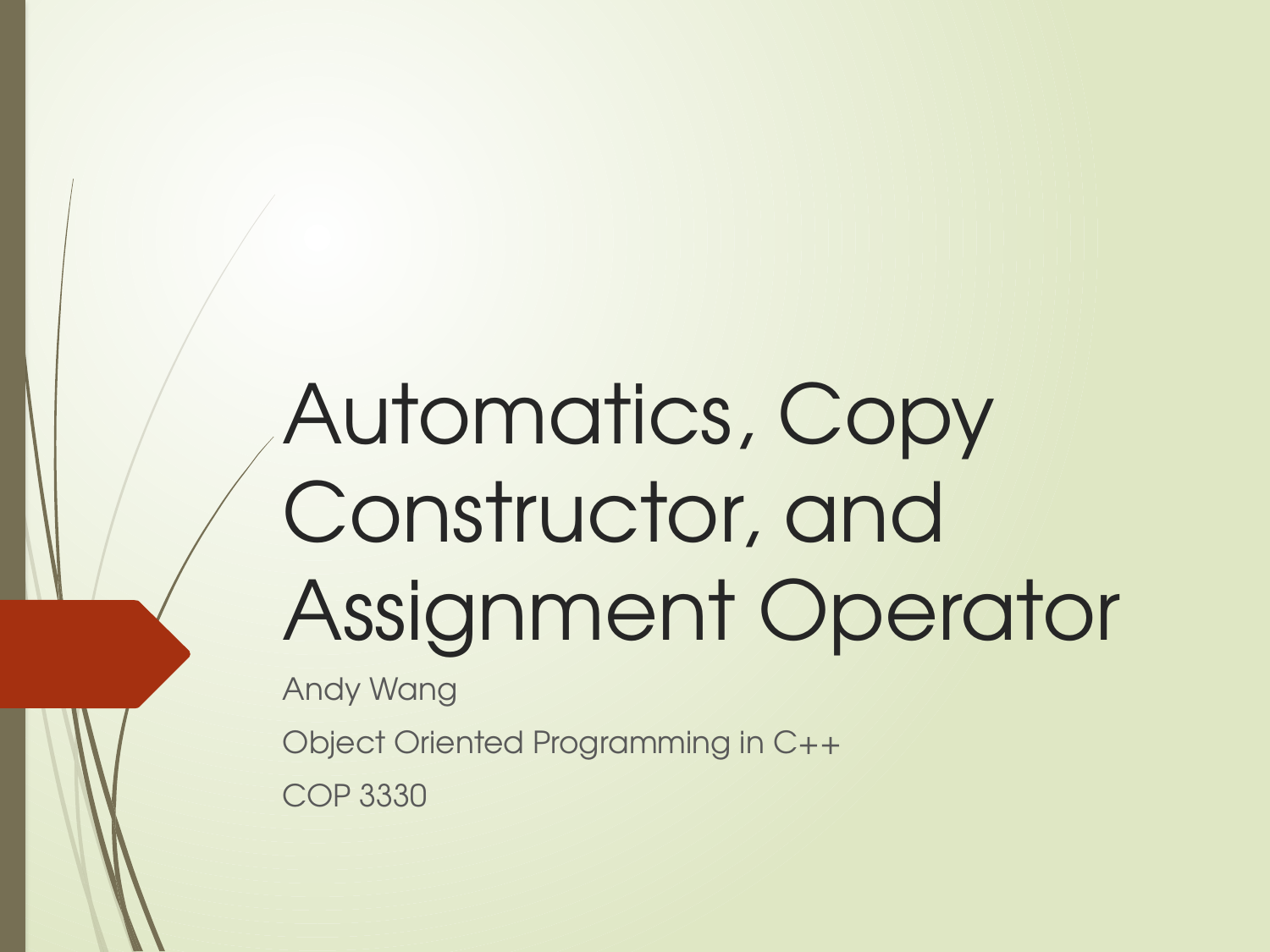

# Automatics, Copy Constructor, and Assignment Operator
Andy Wang
Object Oriented Programming in C++
COP 3330